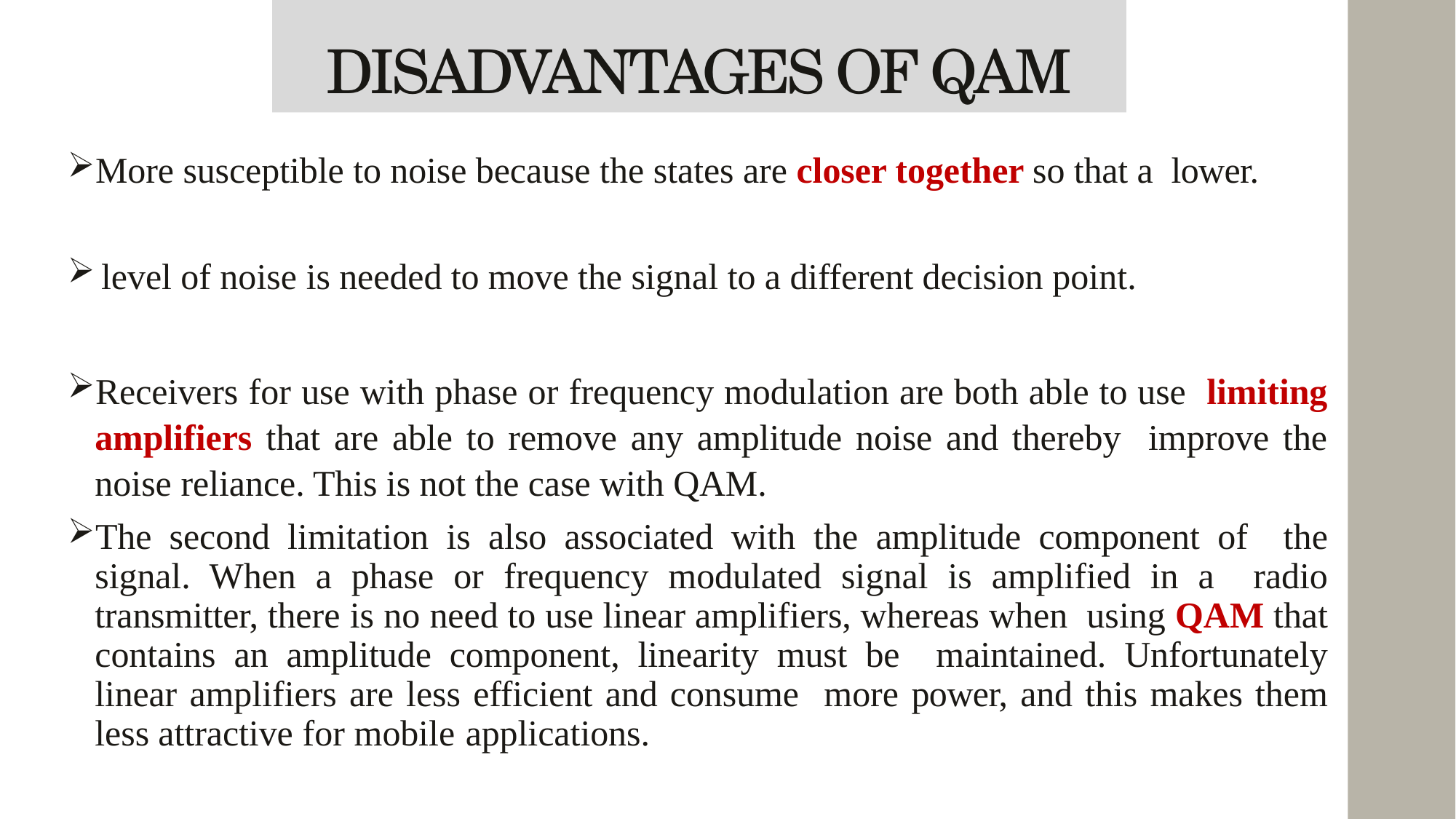

# DISADVANTAGES OF QAM
More susceptible to noise because the states are closer together so that a  lower.

level of noise is needed to move the signal to a different decision point.

Receivers for use with phase or frequency modulation are both able to use  limiting amplifiers that are able to remove any amplitude noise and thereby  improve the noise reliance. This is not the case with QAM.
The second limitation is also associated with the amplitude component of  the signal. When a phase or frequency modulated signal is amplified in a  radio transmitter, there is no need to use linear amplifiers, whereas when  using QAM that contains an amplitude component, linearity must be  maintained. Unfortunately linear amplifiers are less efficient and consume  more power, and this makes them less attractive for mobile applications.